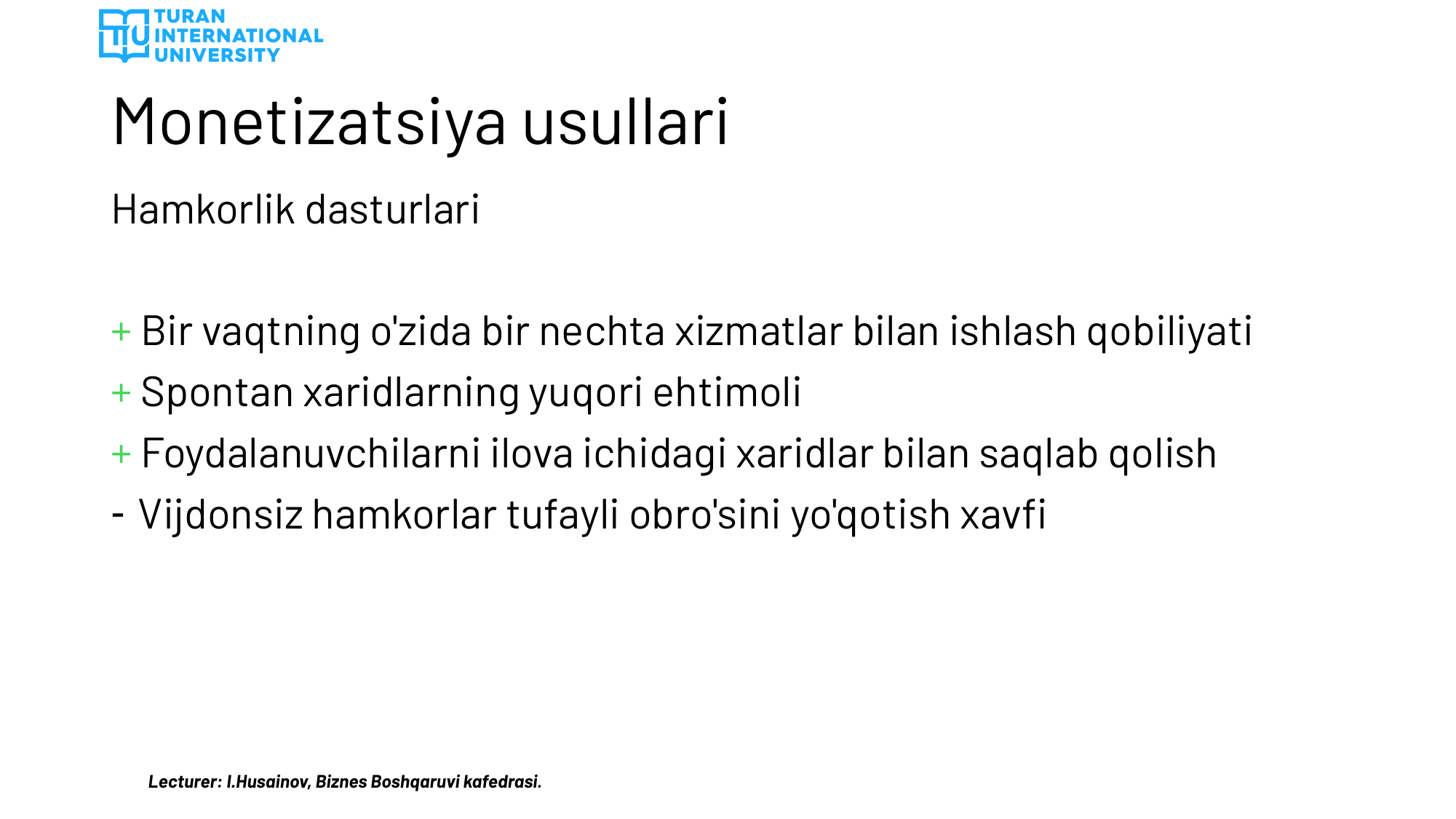

# Monetizatsiya usullari
Hamkorlik dasturlari

+ Bir vaqtning o'zida bir nechta xizmatlar bilan ishlash qobiliyati
+ Spontan xaridlarning yuqori ehtimoli
+ Foydalanuvchilarni ilova ichidagi xaridlar bilan saqlab qolish
Vijdonsiz hamkorlar tufayli obro'sini yo'qotish xavfi
Lecturer: I.Husainov, Biznes Boshqaruvi kafedrasi.